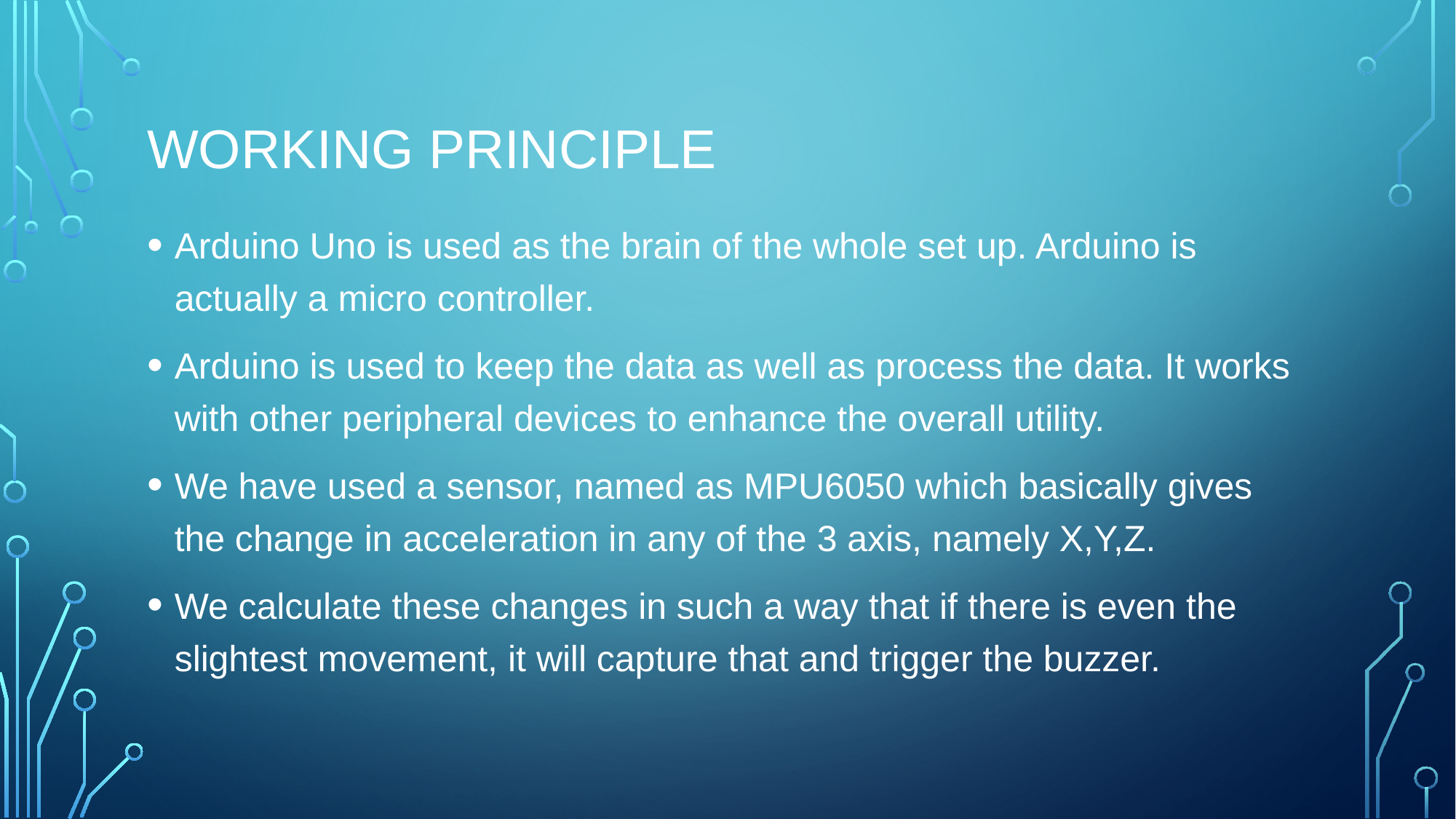

# Working principle
Arduino Uno is used as the brain of the whole set up. Arduino is actually a micro controller.
Arduino is used to keep the data as well as process the data. It works with other peripheral devices to enhance the overall utility.
We have used a sensor, named as MPU6050 which basically gives the change in acceleration in any of the 3 axis, namely X,Y,Z.
We calculate these changes in such a way that if there is even the slightest movement, it will capture that and trigger the buzzer.